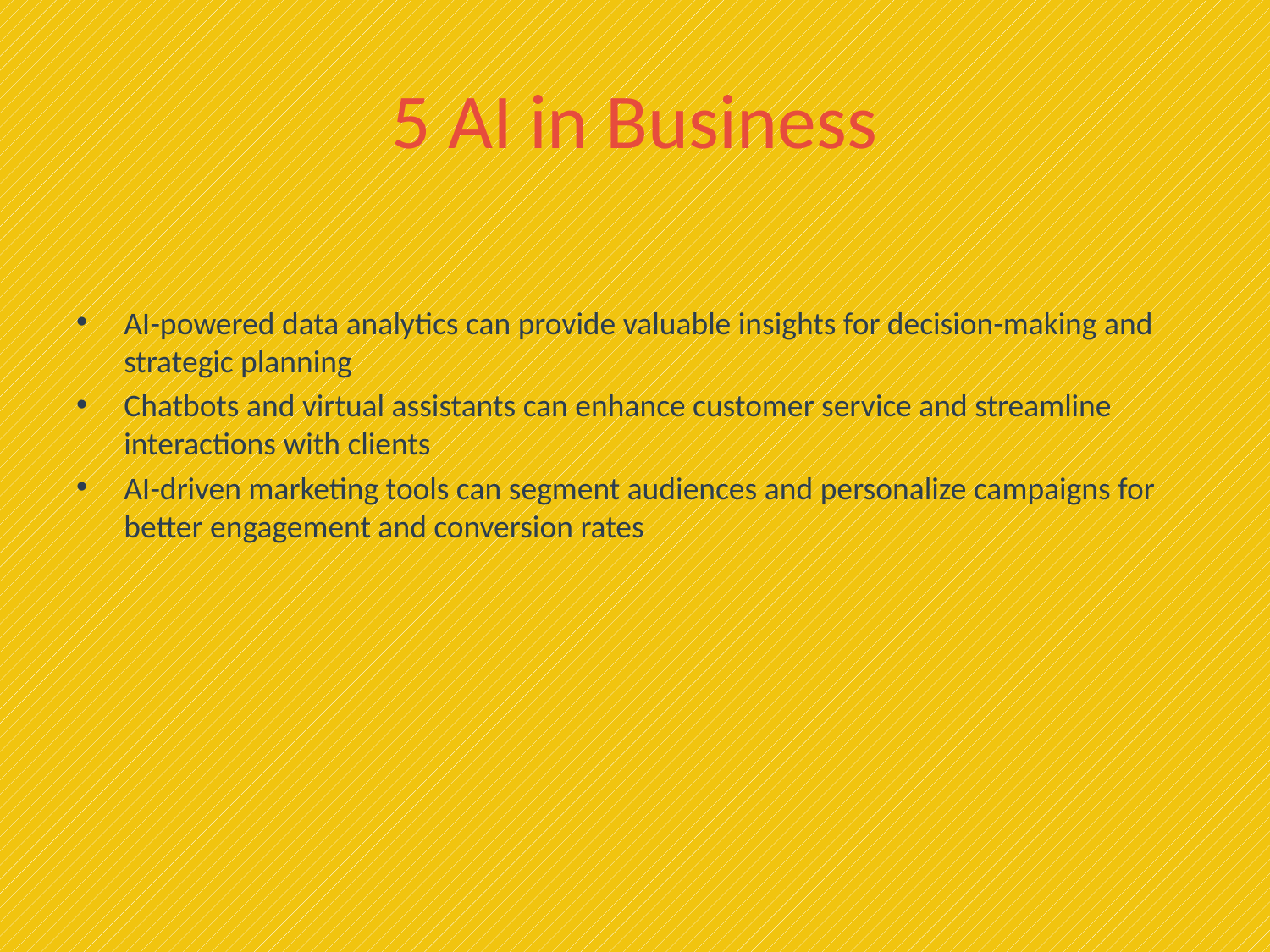

# 5 AI in Business

AI-powered data analytics can provide valuable insights for decision-making and strategic planning
Chatbots and virtual assistants can enhance customer service and streamline interactions with clients
AI-driven marketing tools can segment audiences and personalize campaigns for better engagement and conversion rates